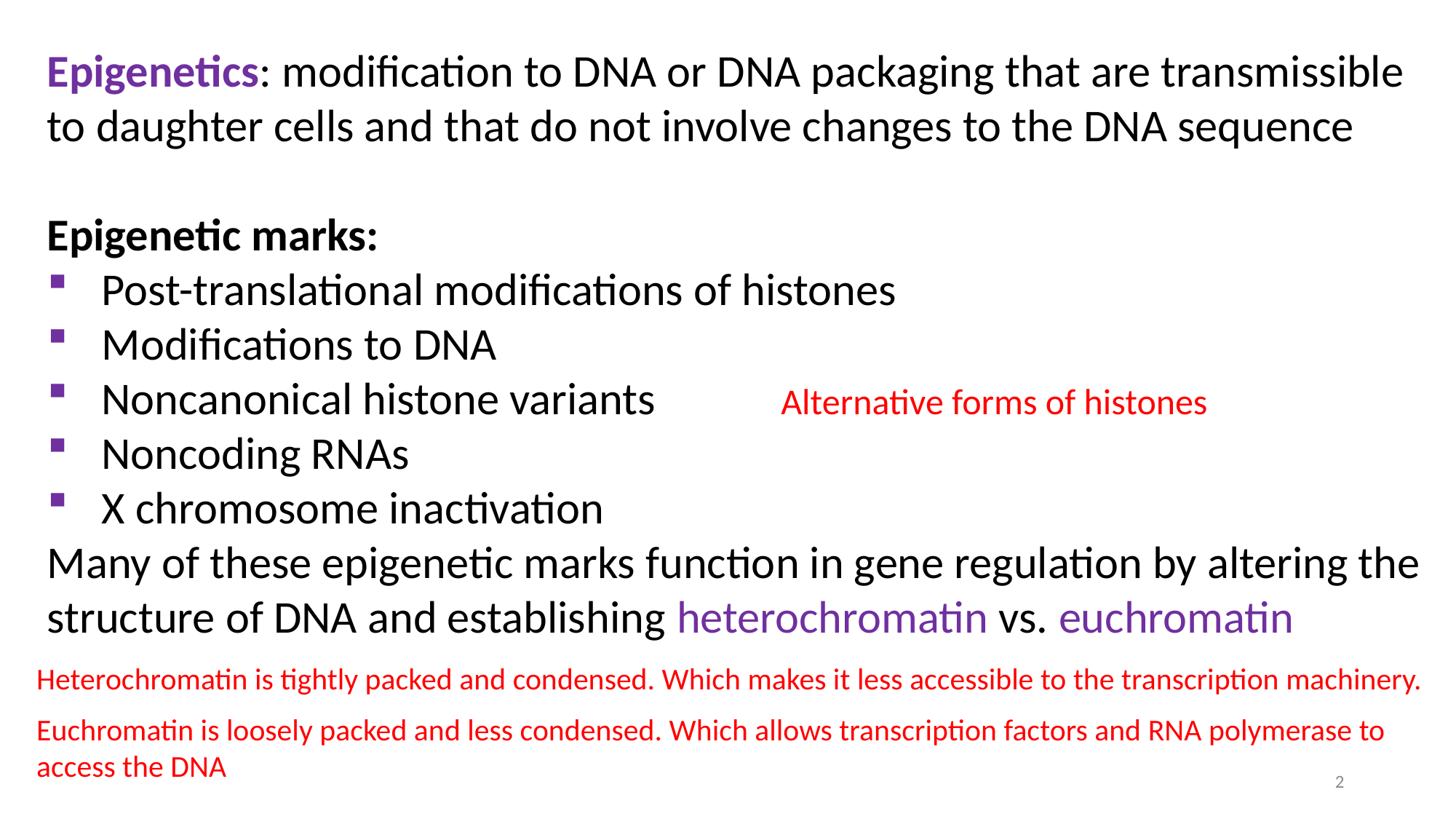

Epigenetics: modification to DNA or DNA packaging that are transmissible to daughter cells and that do not involve changes to the DNA sequence

Epigenetic marks:
Post-translational modifications of histones
Modifications to DNA
Noncanonical histone variants
Noncoding RNAs
X chromosome inactivation
Many of these epigenetic marks function in gene regulation by altering the structure of DNA and establishing heterochromatin vs. euchromatin
Alternative forms of histones
Heterochromatin is tightly packed and condensed. Which makes it less accessible to the transcription machinery.
Euchromatin is loosely packed and less condensed. Which allows transcription factors and RNA polymerase to access the DNA

2